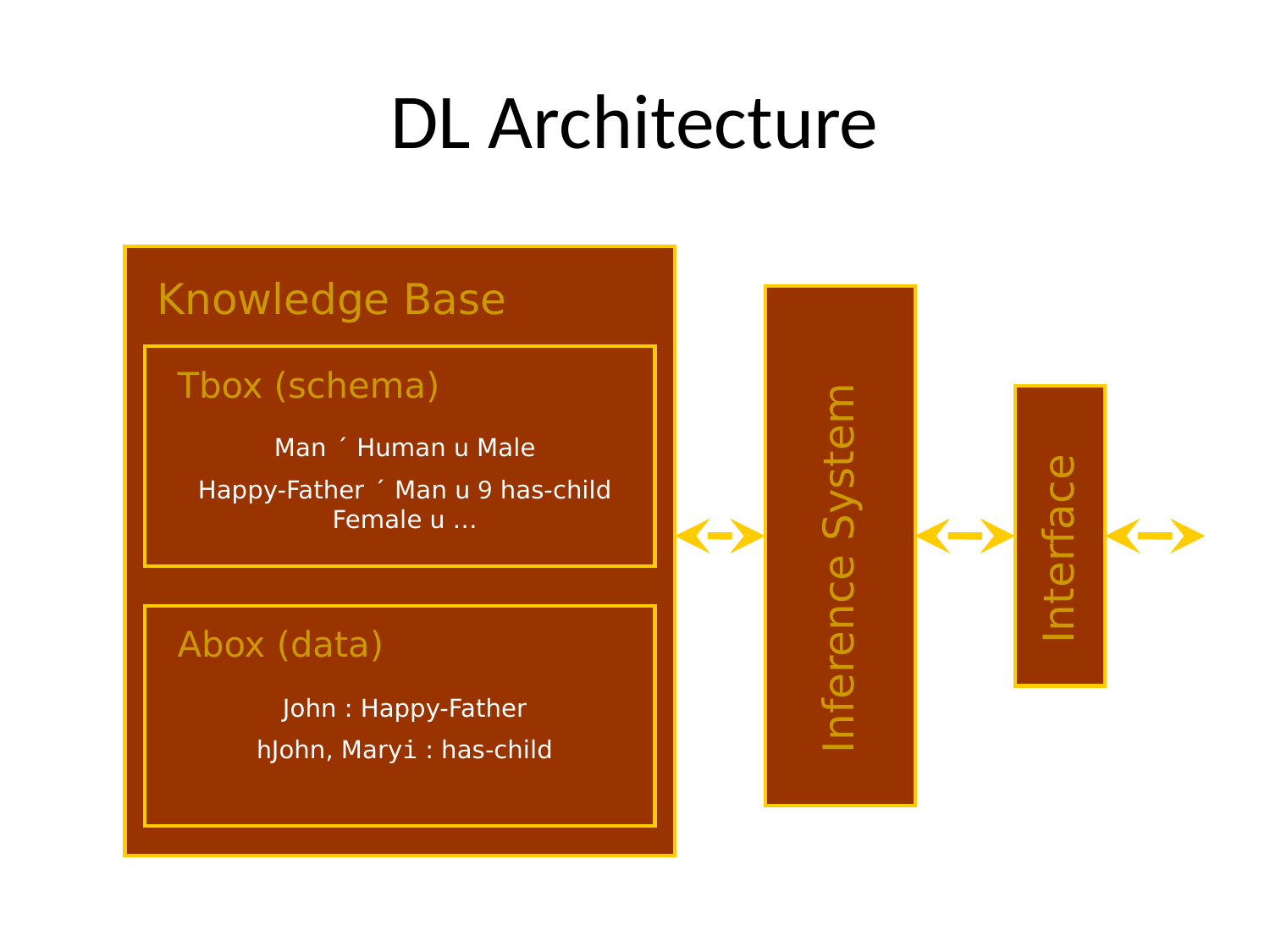

# DL Architecture

Knowledge Base

Tbox (schema)

Man ´ Human u Male
Happy-Father ´ Man u 9 has-child Female u …
Interface
Inference System

Abox (data)
John : Happy-Father
hJohn, Maryi : has-child